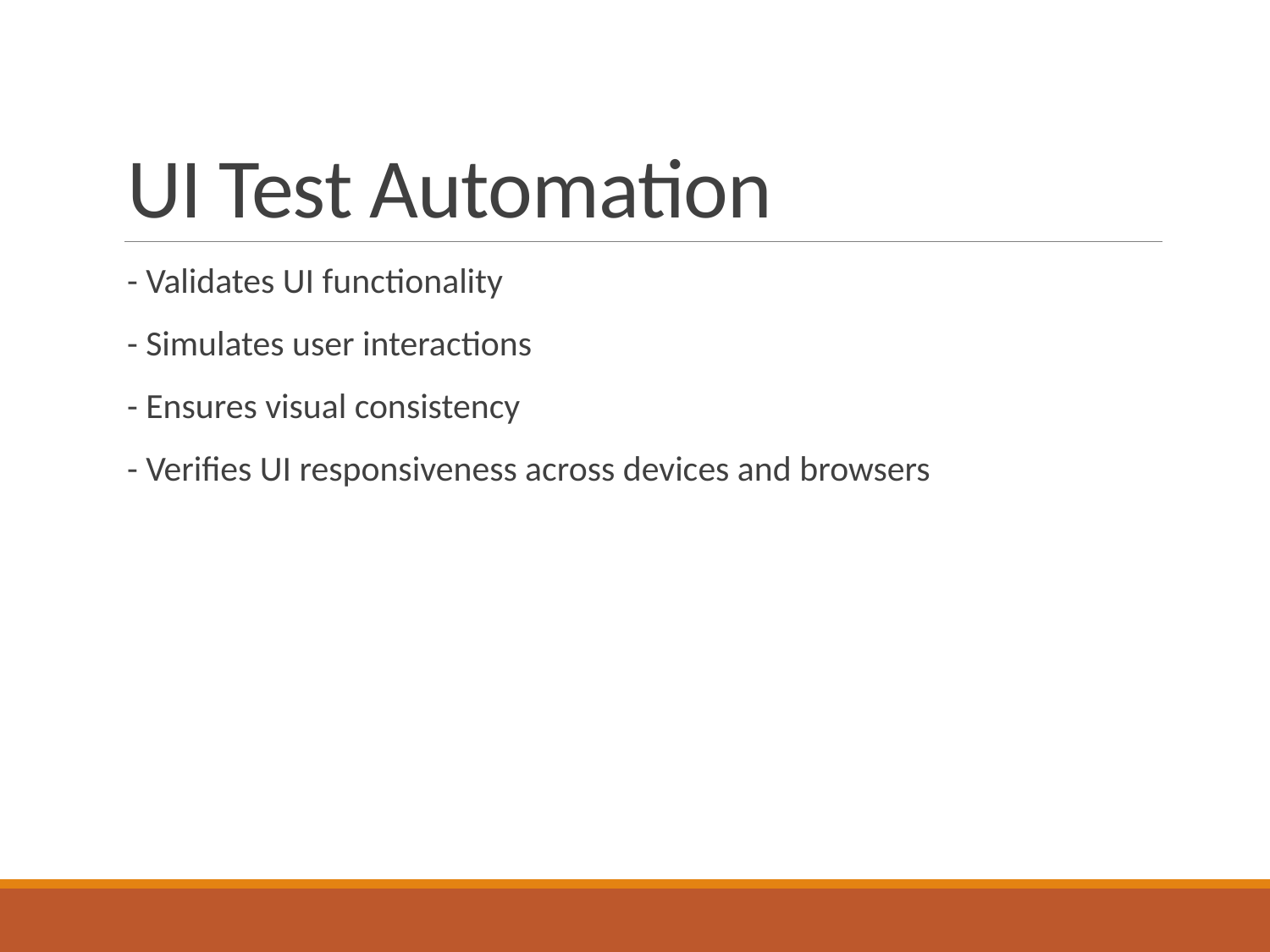

# UI Test Automation
- Validates UI functionality
- Simulates user interactions
- Ensures visual consistency
- Verifies UI responsiveness across devices and browsers